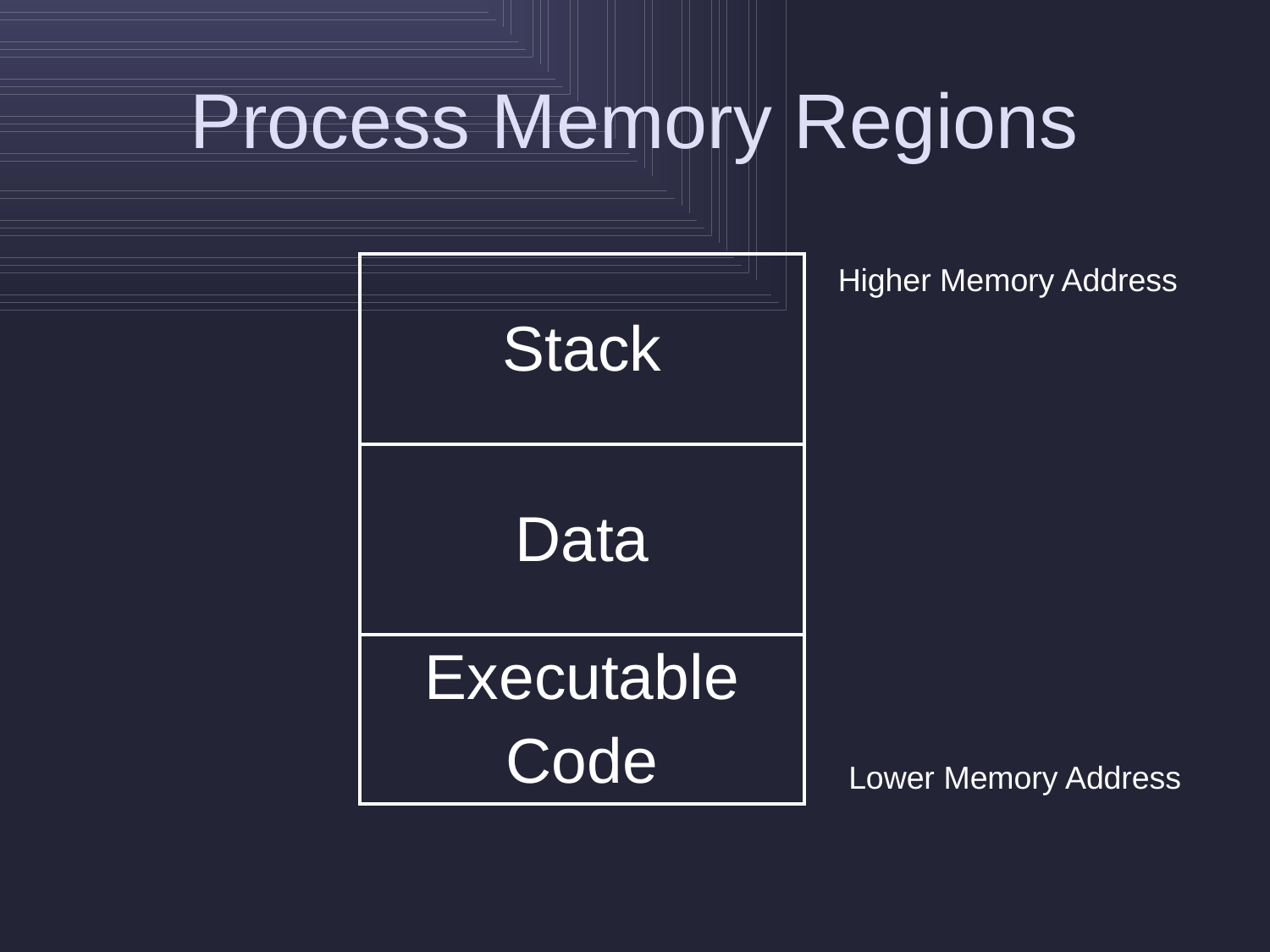

# Process Memory Regions
| Stack |
| --- |
Higher Memory Address
| Data |
| --- |

| Executable Code |
| --- |
Lower Memory Address